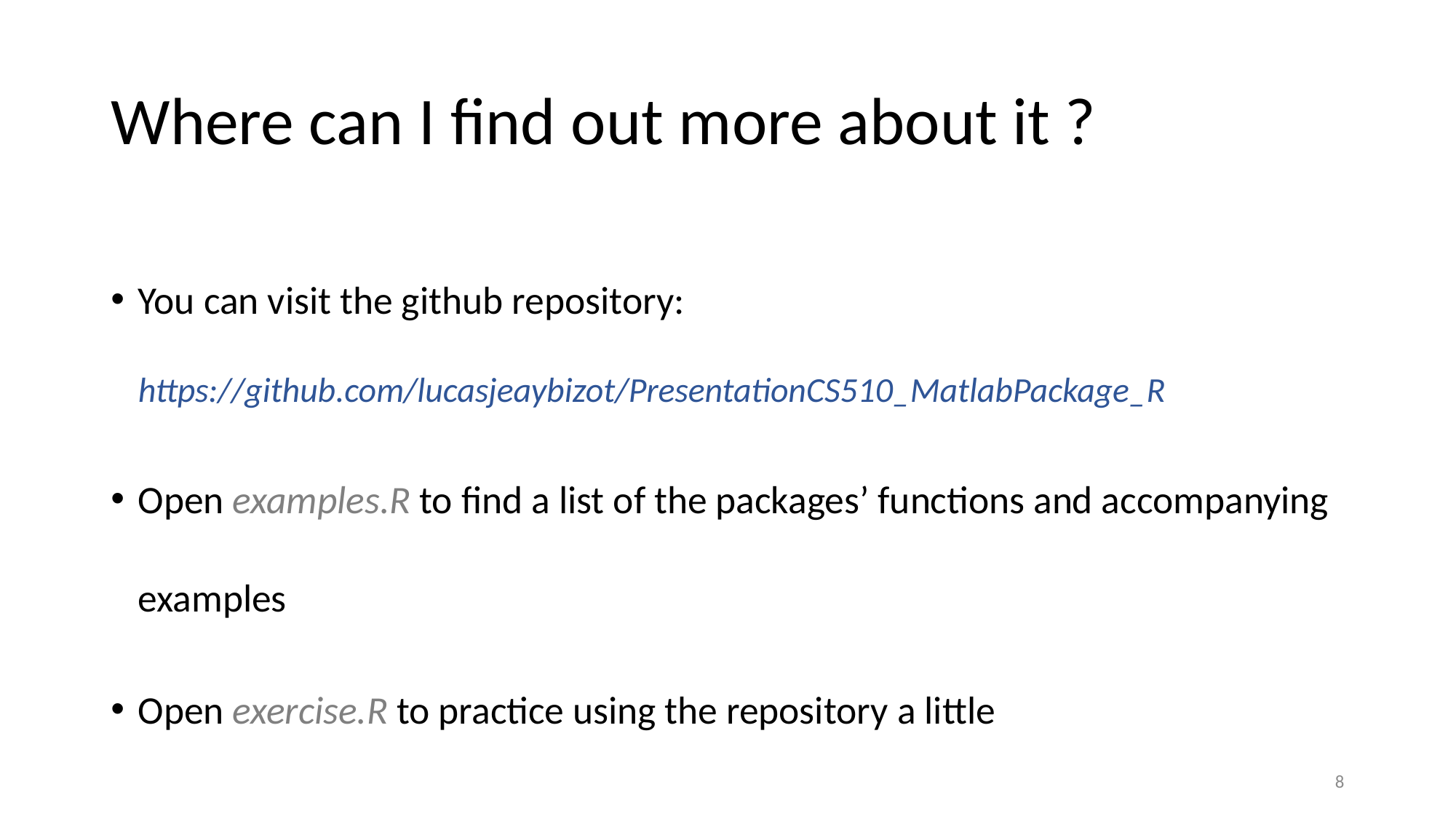

# Where can I find out more about it ?
You can visit the github repository: https://github.com/lucasjeaybizot/PresentationCS510_MatlabPackage_R
Open examples.R to find a list of the packages’ functions and accompanying examples
Open exercise.R to practice using the repository a little

8